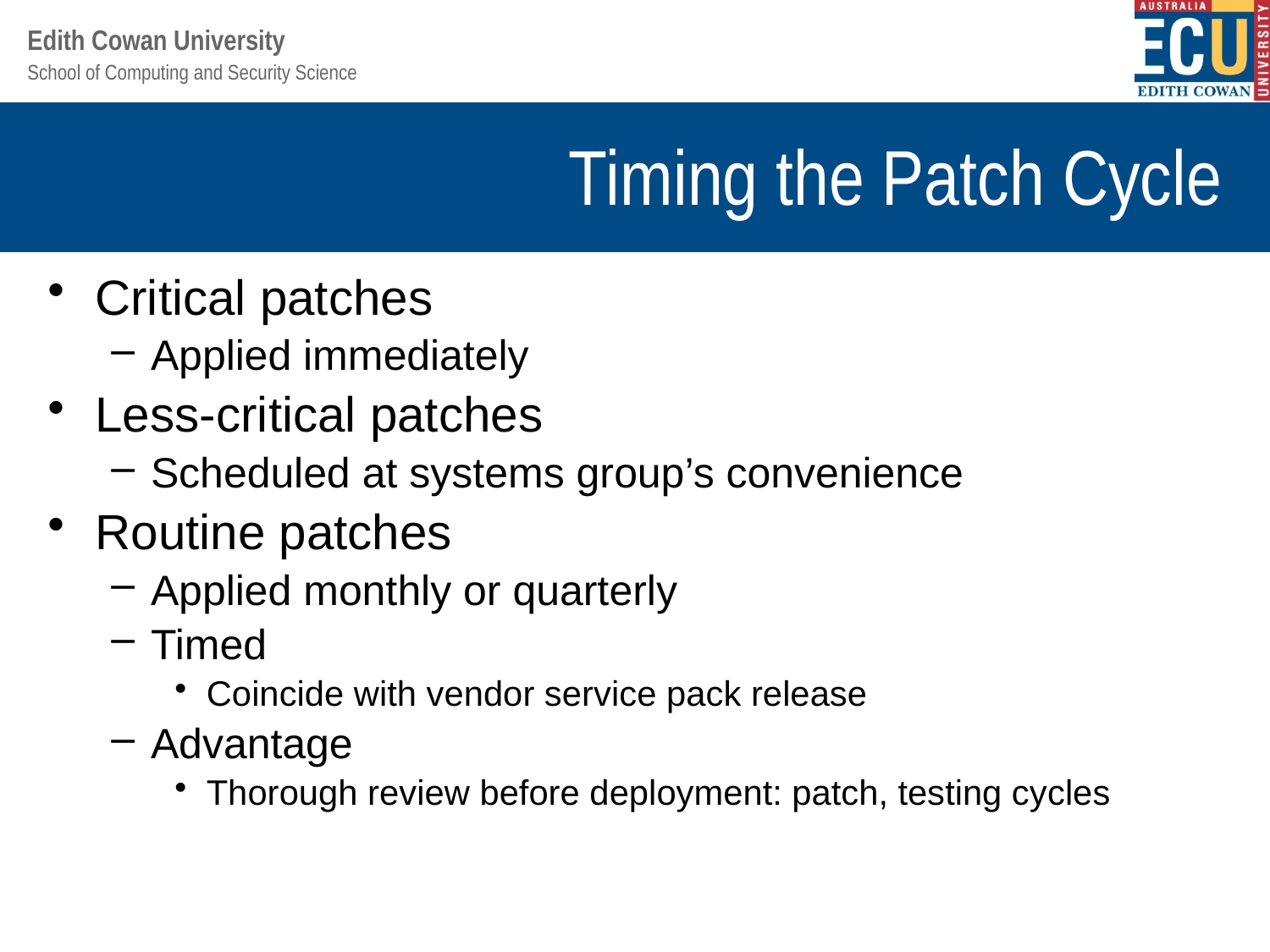

# Timing the Patch Cycle
Critical patches
Applied immediately
Less-critical patches
Scheduled at systems group’s convenience
Routine patches
Applied monthly or quarterly
Timed
Coincide with vendor service pack release
Advantage
Thorough review before deployment: patch, testing cycles